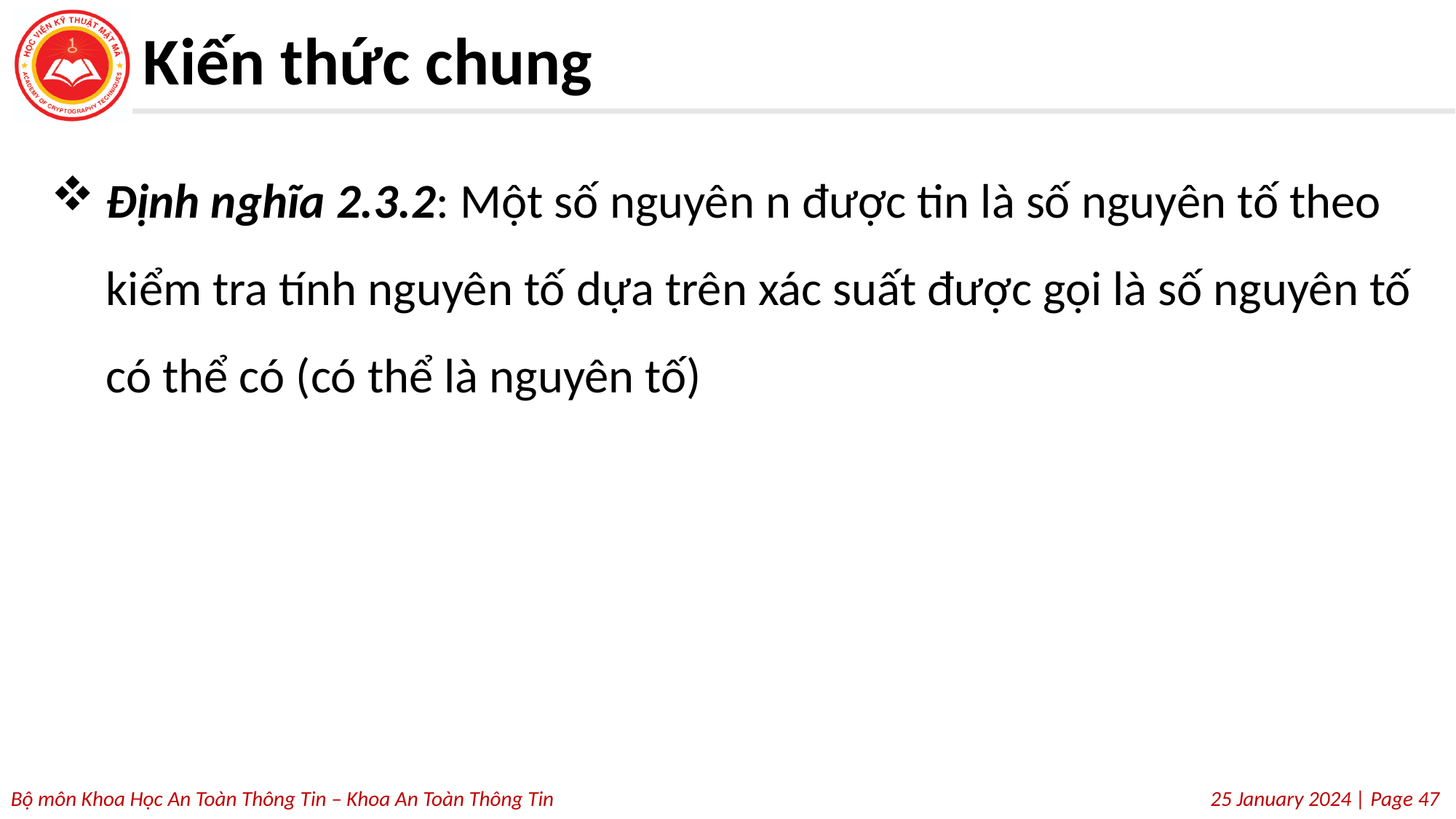

# Kiến thức chung
Định nghĩa 2.3.2: Một số nguyên n được tin là số nguyên tố theo kiểm tra tính nguyên tố dựa trên xác suất được gọi là số nguyên tố có thể có (có thể là nguyên tố)